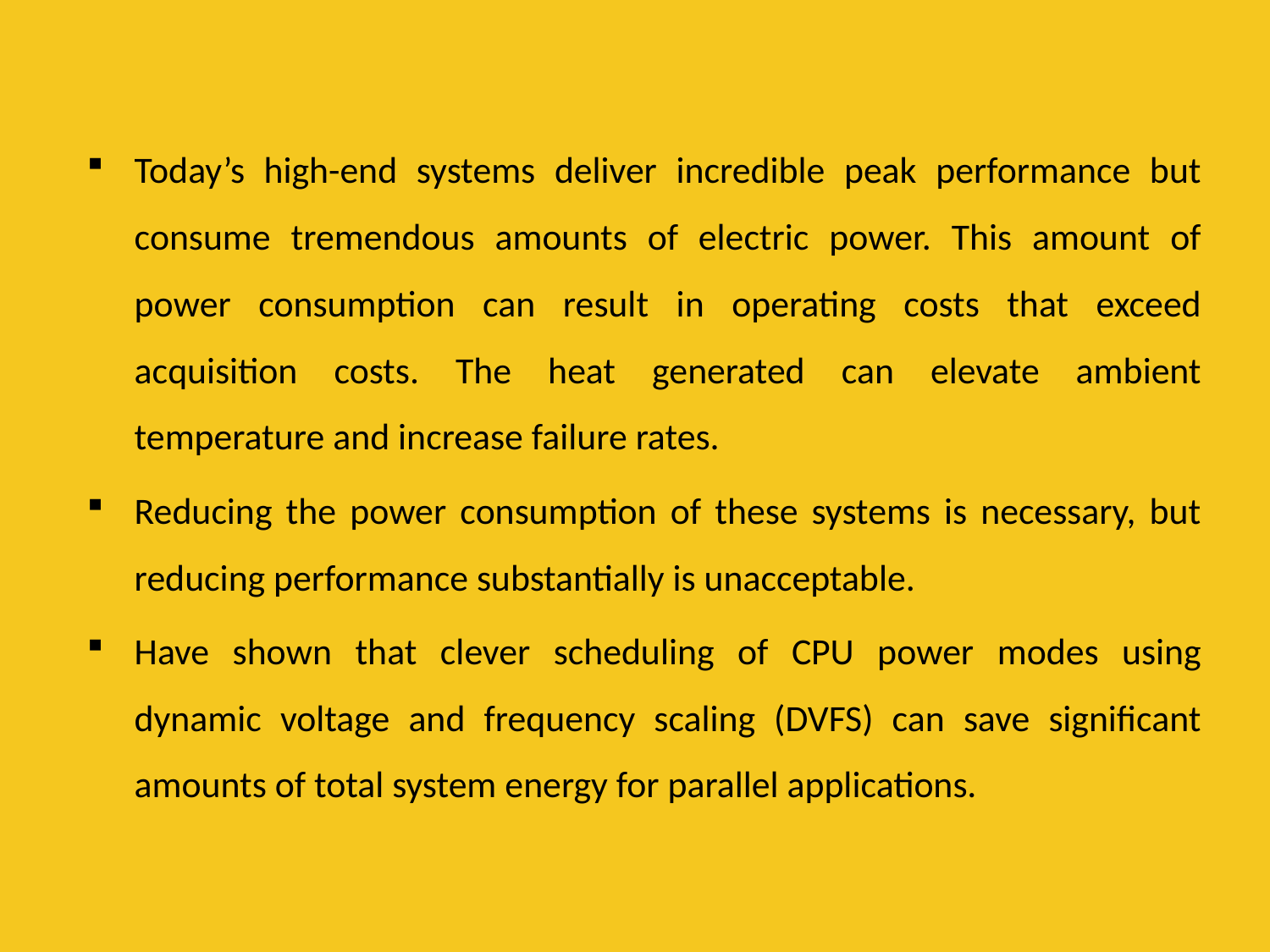

Today’s high-end systems deliver incredible peak performance but consume tremendous amounts of electric power. This amount of power consumption can result in operating costs that exceed acquisition costs. The heat generated can elevate ambient temperature and increase failure rates.
Reducing the power consumption of these systems is necessary, but reducing performance substantially is unacceptable.
Have shown that clever scheduling of CPU power modes using dynamic voltage and frequency scaling (DVFS) can save significant amounts of total system energy for parallel applications.